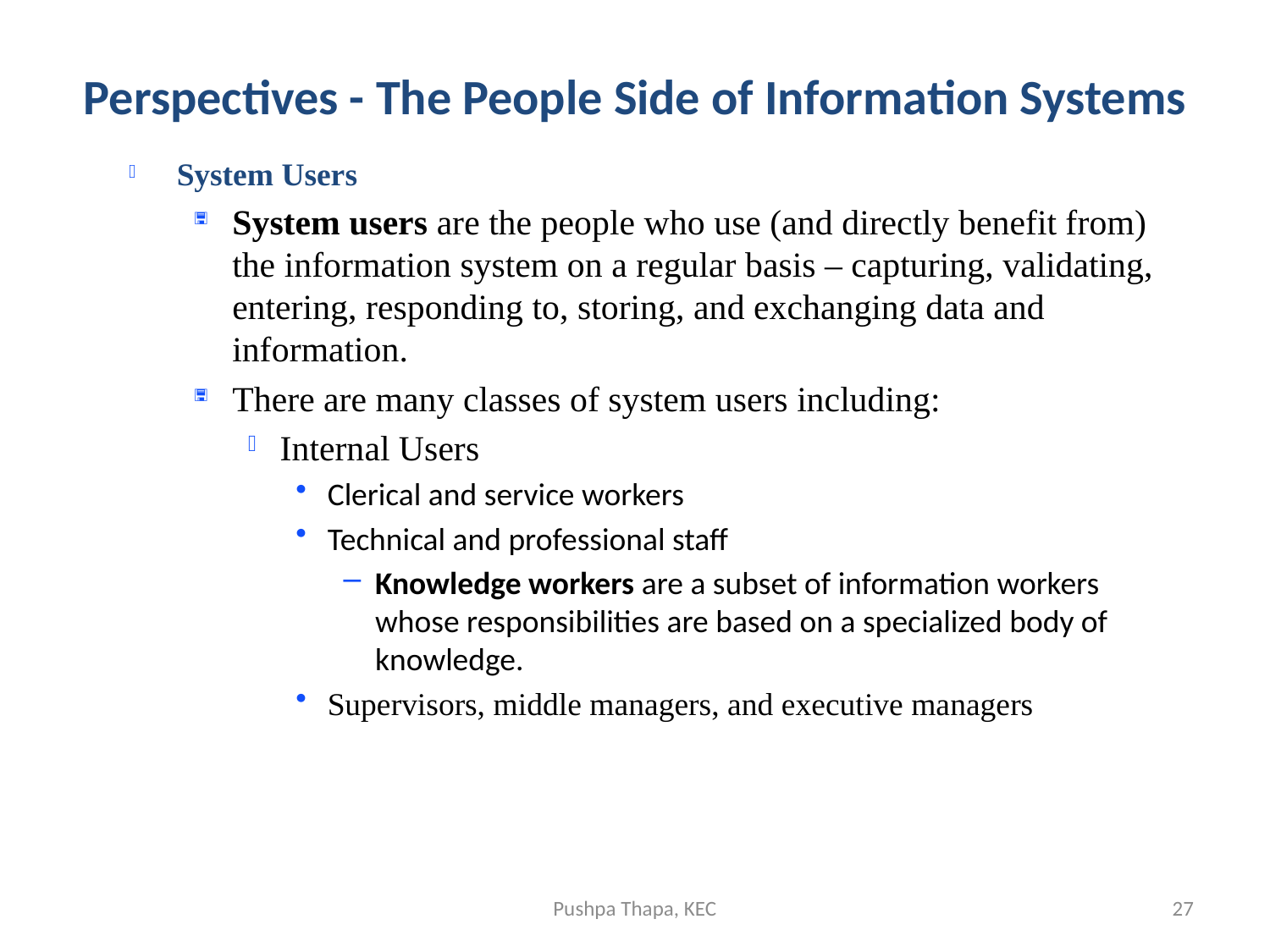

Perspectives - The People Side of Information Systems
System Users
System users are the people who use (and directly benefit from) the information system on a regular basis – capturing, validating, entering, responding to, storing, and exchanging data and information.
There are many classes of system users including:
Internal Users
Clerical and service workers
Technical and professional staff
Knowledge workers are a subset of information workers whose responsibilities are based on a specialized body of knowledge.
Supervisors, middle managers, and executive managers
Pushpa Thapa, KEC
27